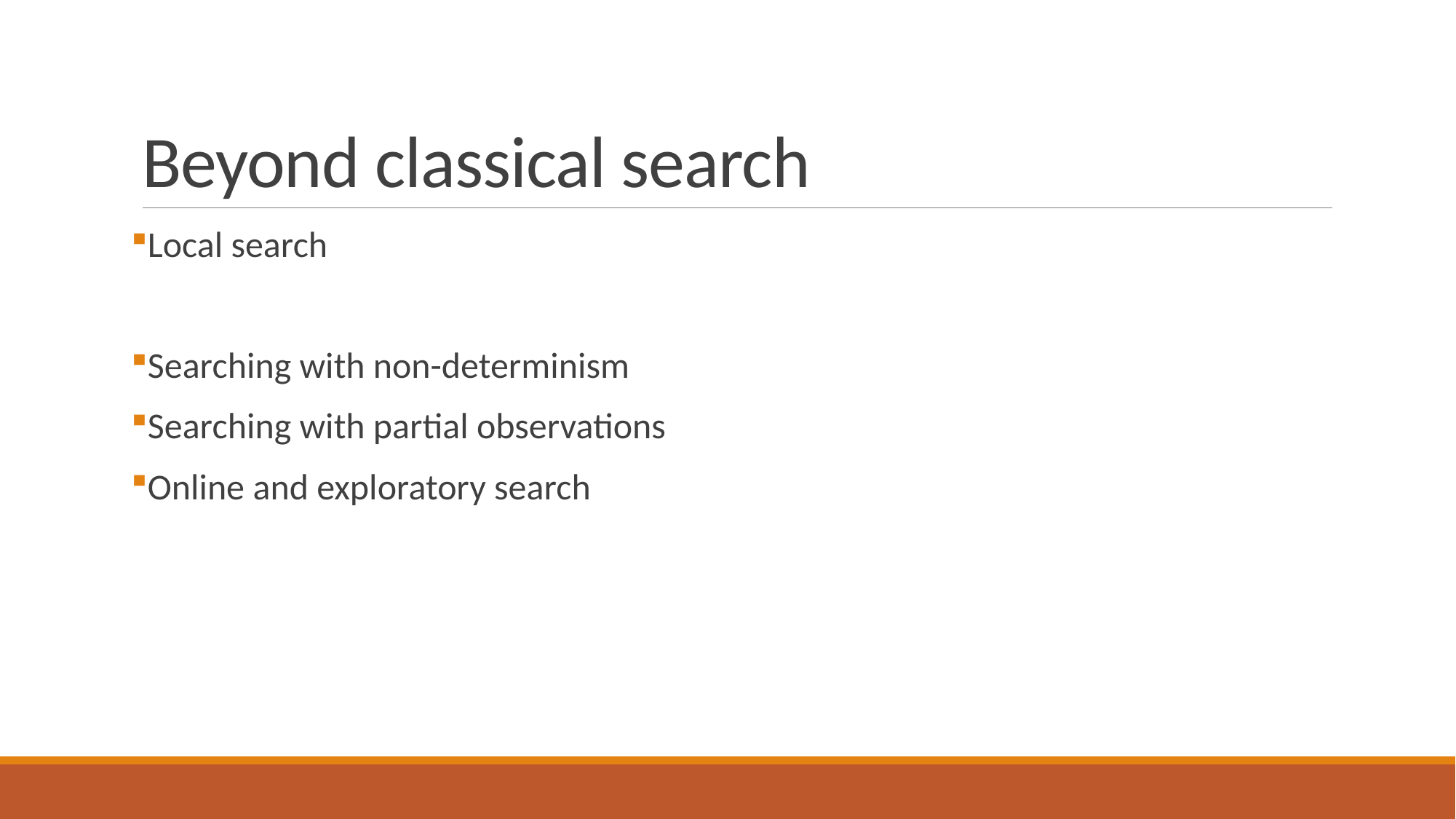

# Beyond classical search
Local search

Searching with non-determinism
Searching with partial observations
Online and exploratory search